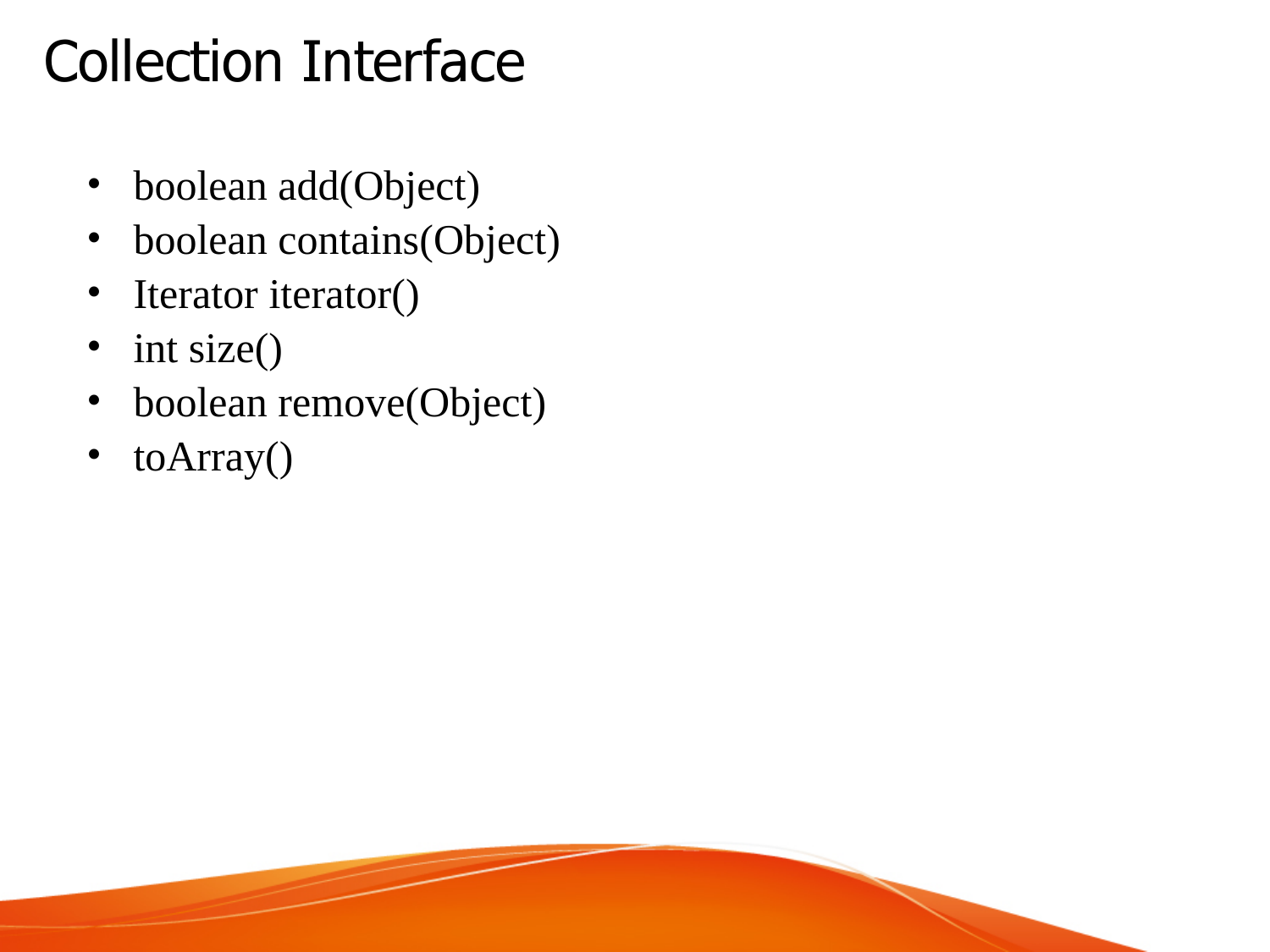

Collection Interface
boolean add(Object)
boolean contains(Object)
Iterator iterator()
int size()
boolean remove(Object)
toArray()